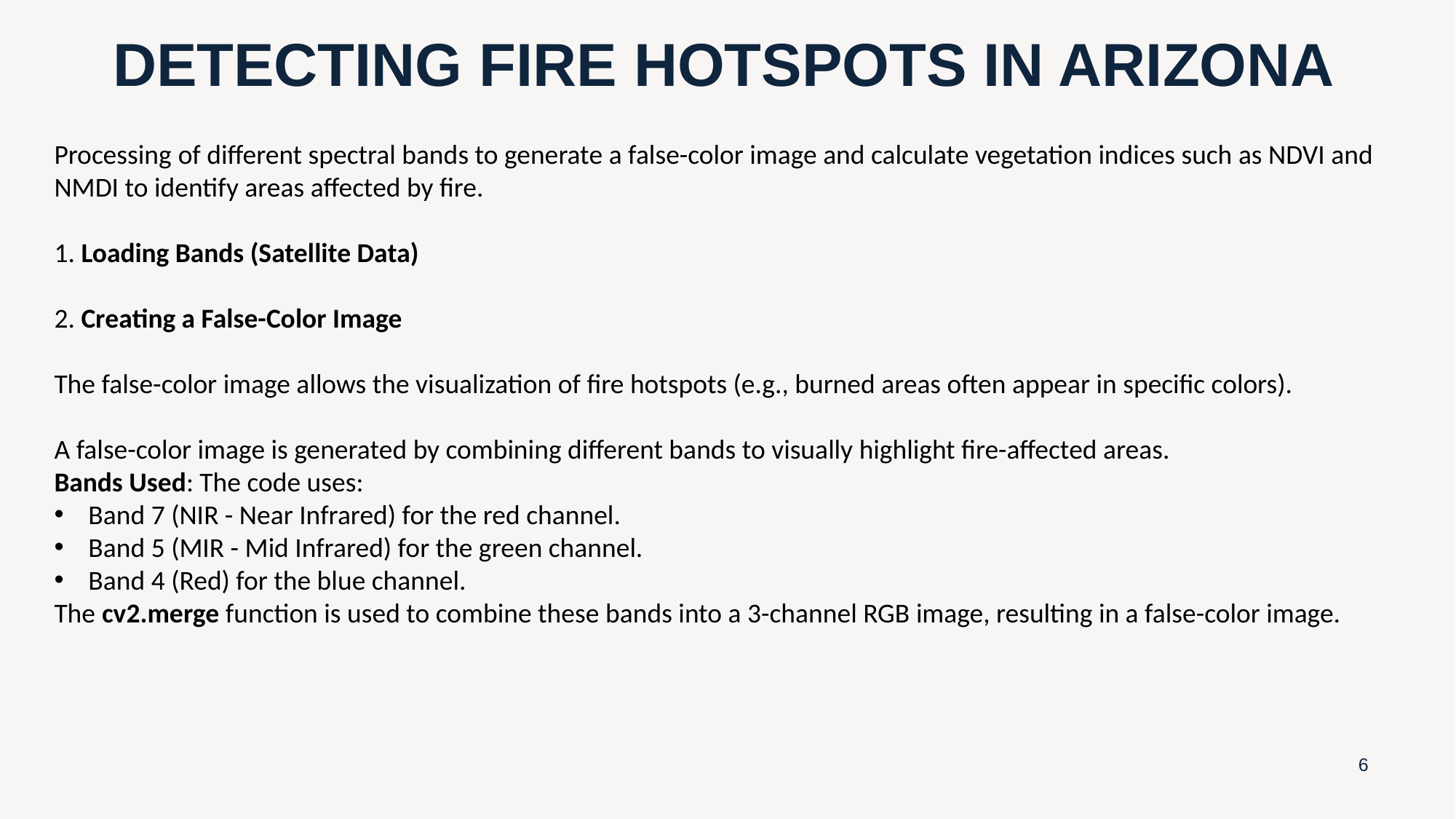

# DETECTING FIRE HOTSPOTS IN ARIZONA
Processing of different spectral bands to generate a false-color image and calculate vegetation indices such as NDVI and NMDI to identify areas affected by fire.
1. Loading Bands (Satellite Data)
2. Creating a False-Color Image
The false-color image allows the visualization of fire hotspots (e.g., burned areas often appear in specific colors).
A false-color image is generated by combining different bands to visually highlight fire-affected areas.
Bands Used: The code uses:
Band 7 (NIR - Near Infrared) for the red channel.
Band 5 (MIR - Mid Infrared) for the green channel.
Band 4 (Red) for the blue channel.
The cv2.merge function is used to combine these bands into a 3-channel RGB image, resulting in a false-color image.

6